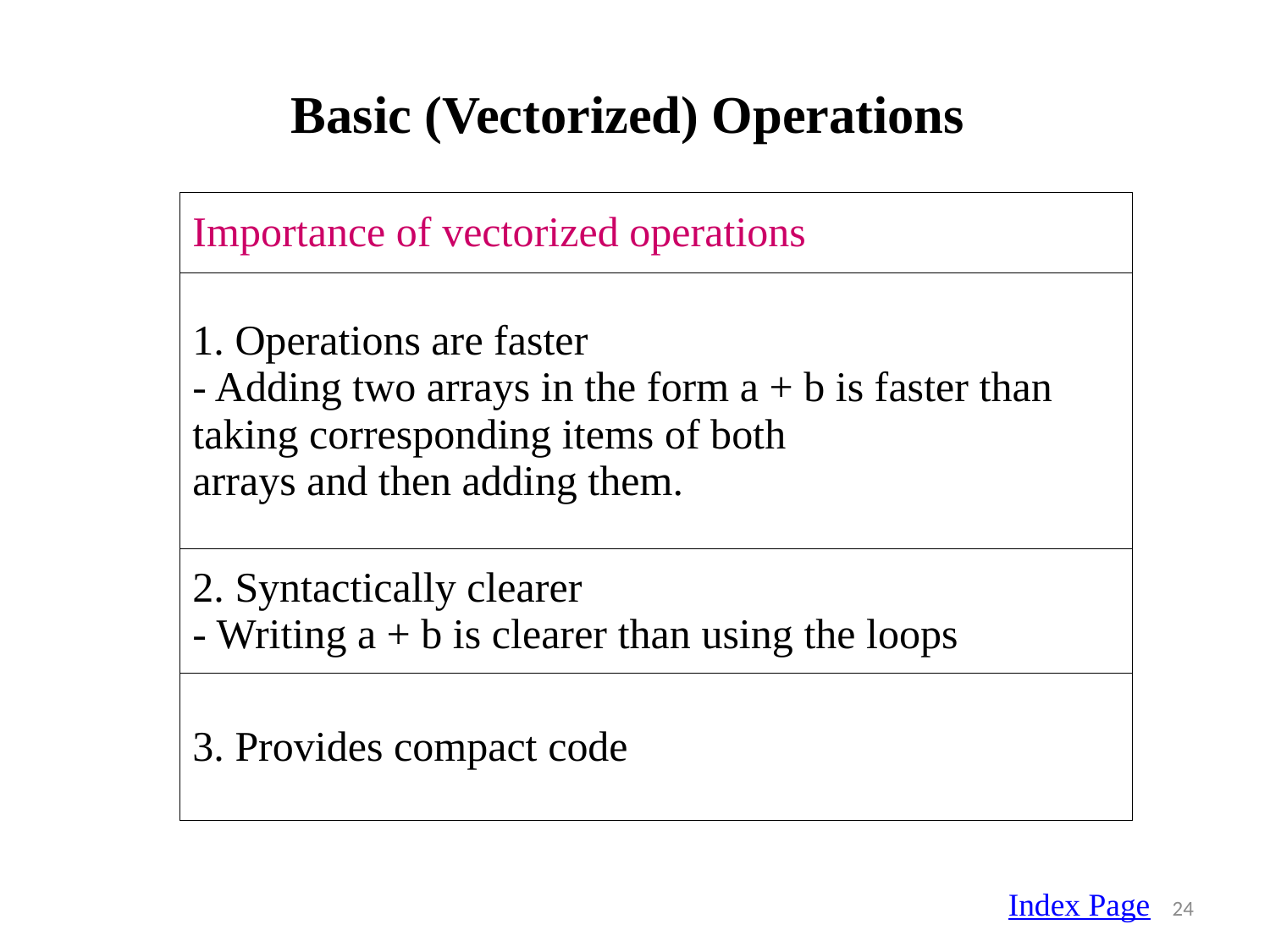

Basic (Vectorized) Operations
| Importance of vectorized operations |
| --- |
| 1. Operations are faster - Adding two arrays in the form a + b is faster than taking corresponding items of both arrays and then adding them. |
| 2. Syntactically clearer - Writing a + b is clearer than using the loops |
| 3. Provides compact code |

Index Page
24